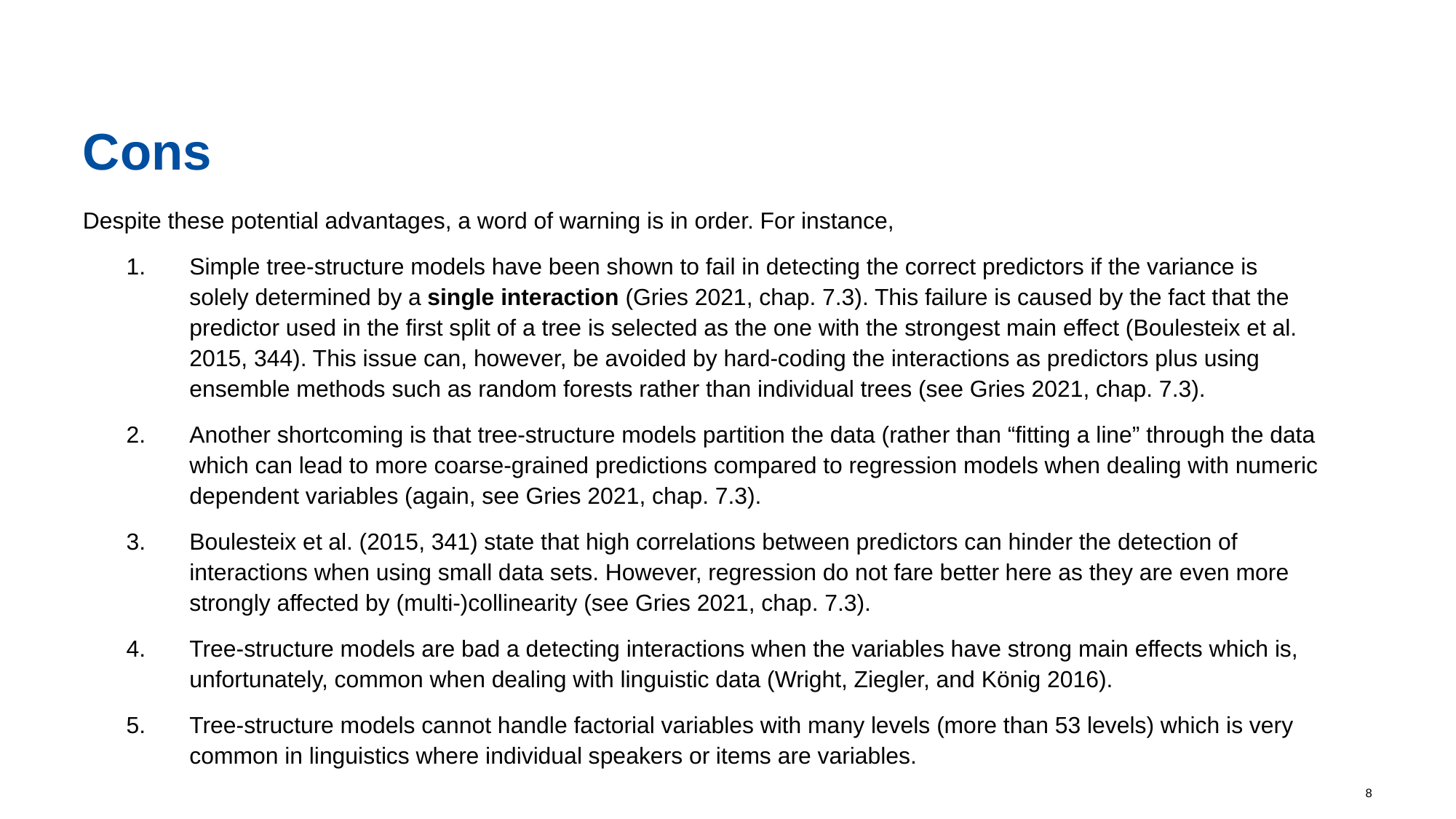

# Cons
Despite these potential advantages, a word of warning is in order. For instance,
Simple tree-structure models have been shown to fail in detecting the correct predictors if the variance is solely determined by a single interaction (Gries 2021, chap. 7.3). This failure is caused by the fact that the predictor used in the first split of a tree is selected as the one with the strongest main effect (Boulesteix et al. 2015, 344). This issue can, however, be avoided by hard-coding the interactions as predictors plus using ensemble methods such as random forests rather than individual trees (see Gries 2021, chap. 7.3).
Another shortcoming is that tree-structure models partition the data (rather than “fitting a line” through the data which can lead to more coarse-grained predictions compared to regression models when dealing with numeric dependent variables (again, see Gries 2021, chap. 7.3).
Boulesteix et al. (2015, 341) state that high correlations between predictors can hinder the detection of interactions when using small data sets. However, regression do not fare better here as they are even more strongly affected by (multi-)collinearity (see Gries 2021, chap. 7.3).
Tree-structure models are bad a detecting interactions when the variables have strong main effects which is, unfortunately, common when dealing with linguistic data (Wright, Ziegler, and König 2016).
Tree-structure models cannot handle factorial variables with many levels (more than 53 levels) which is very common in linguistics where individual speakers or items are variables.
8